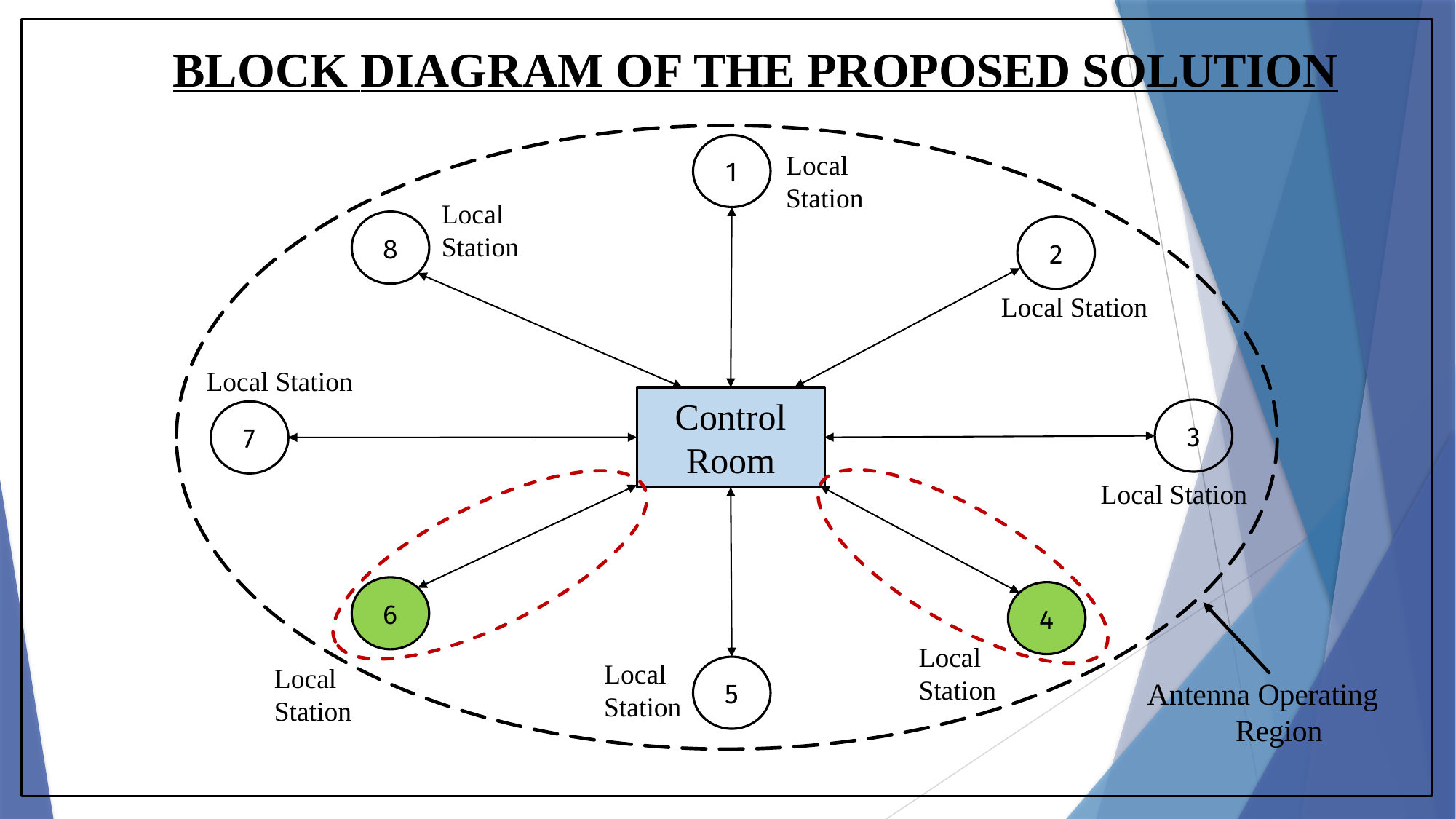

# BLOCK DIAGRAM OF THE PROPOSED SOLUTION

1
Local Station
Local Station
8
2
Local Station
Local Station
Control
Room
3
7
Local Station

6
4
Local Station
Local Station
Local
Station
5
Antenna Operating Region